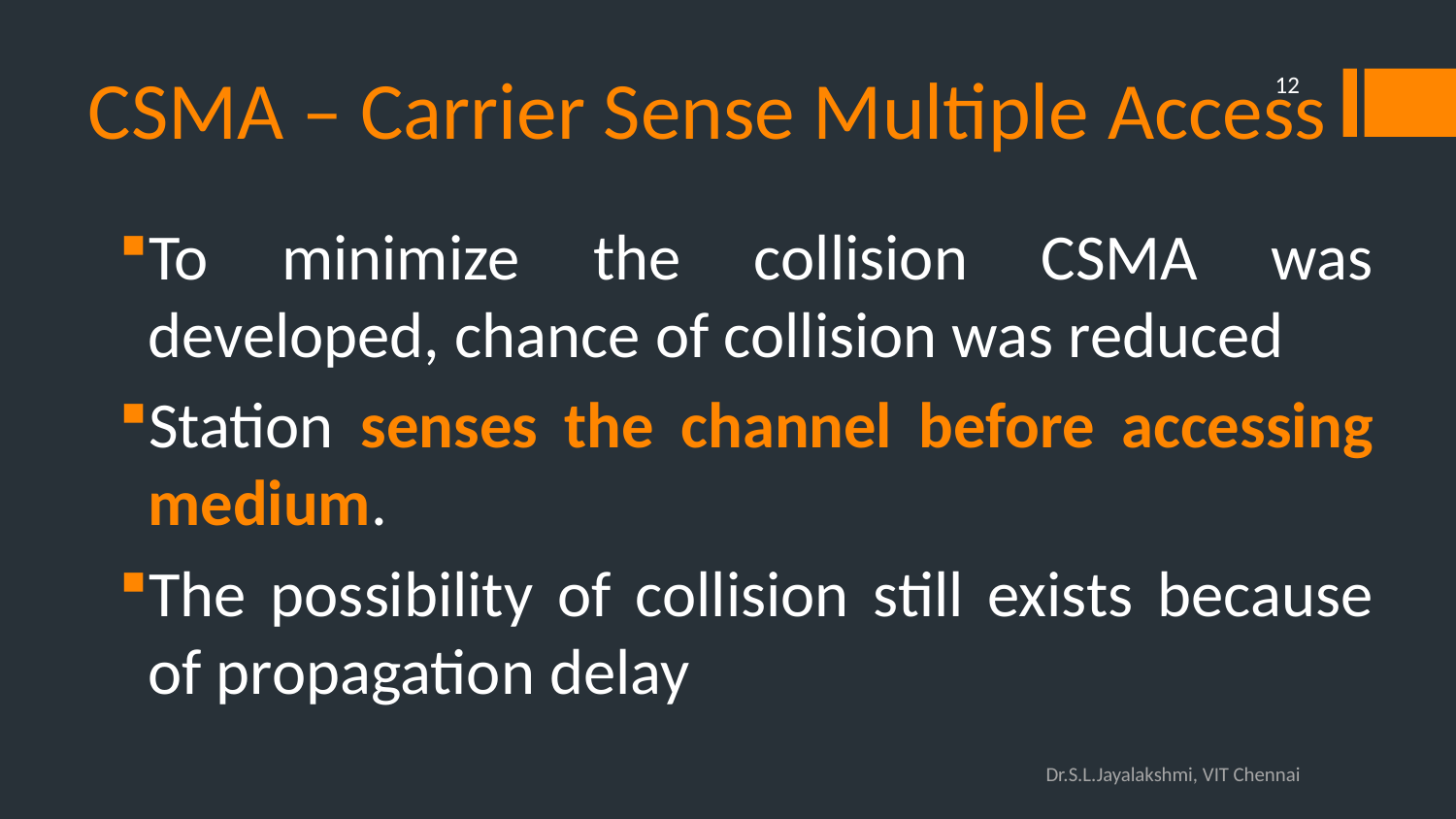

# CSMA – Carrier Sense Multiple Access
12
To minimize the collision CSMA was developed, chance of collision was reduced
Station senses the channel before accessing medium.
The possibility of collision still exists because of propagation delay

Dr.S.L.Jayalakshmi, VIT Chennai